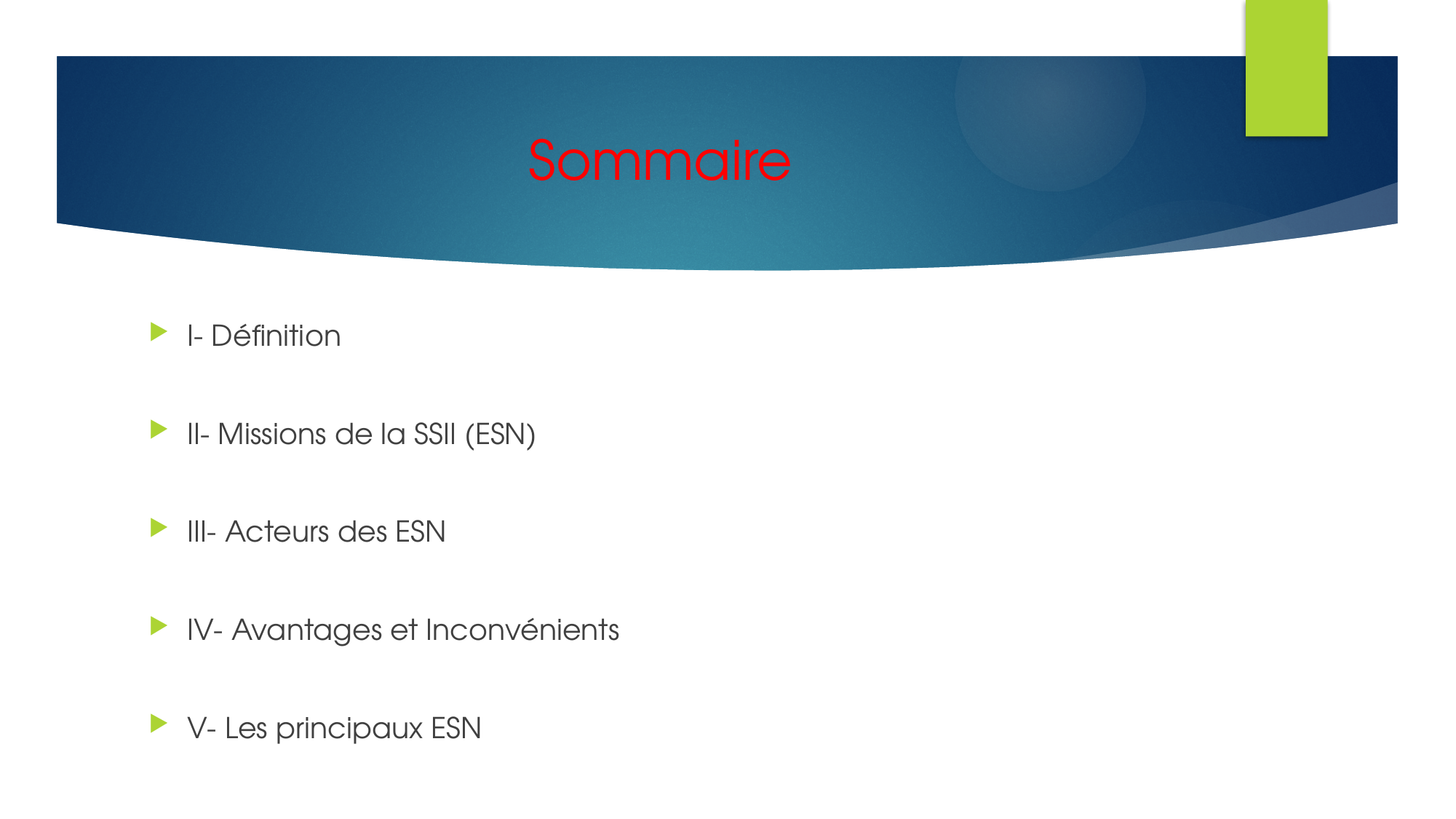

# Sommaire
I- Définition

II- Missions de la SSII (ESN)

III- Acteurs des ESN

IV- Avantages et Inconvénients

V- Les principaux ESN